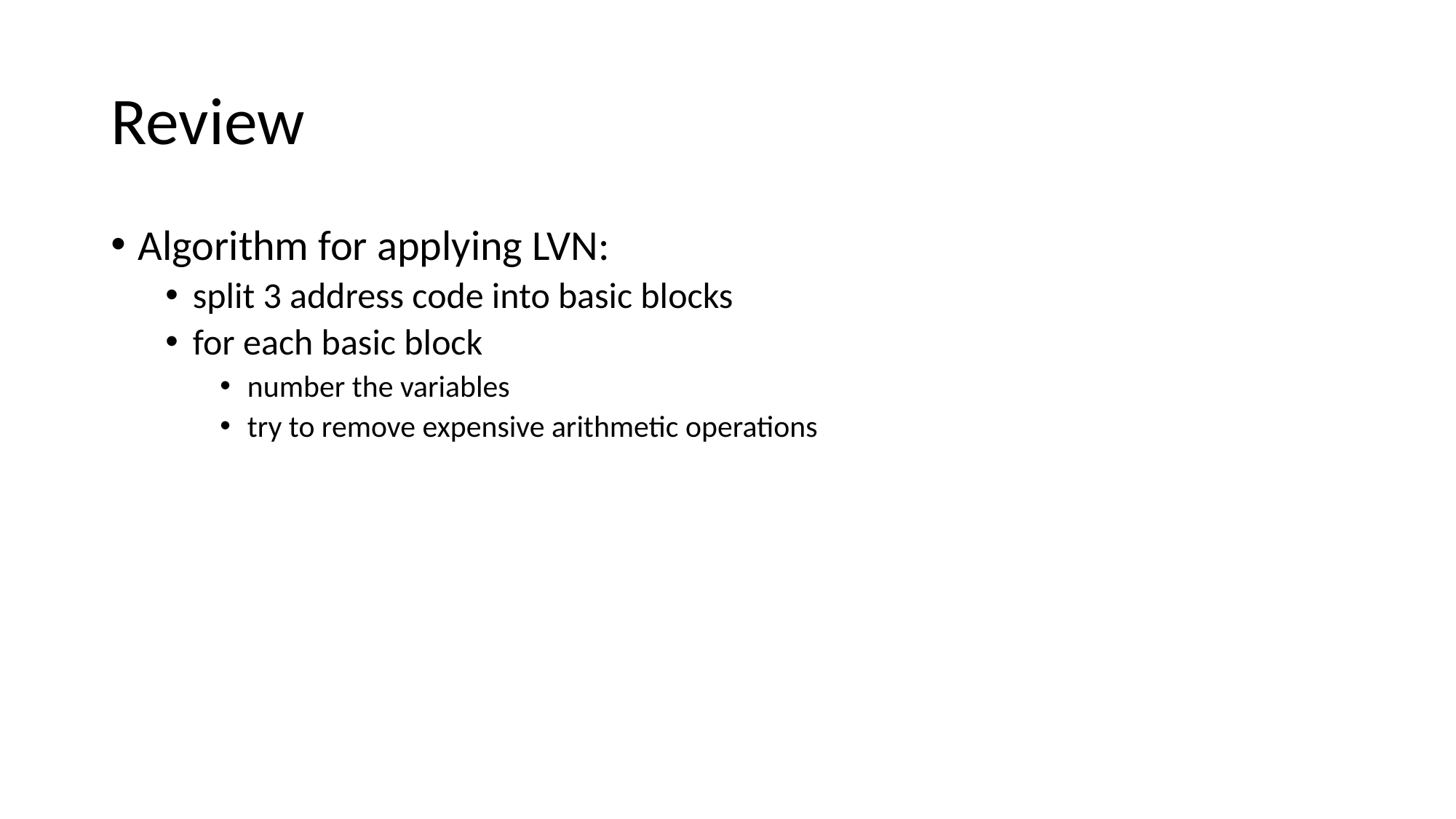

# Review
Algorithm for applying LVN:
split 3 address code into basic blocks
for each basic block
number the variables
try to remove expensive arithmetic operations